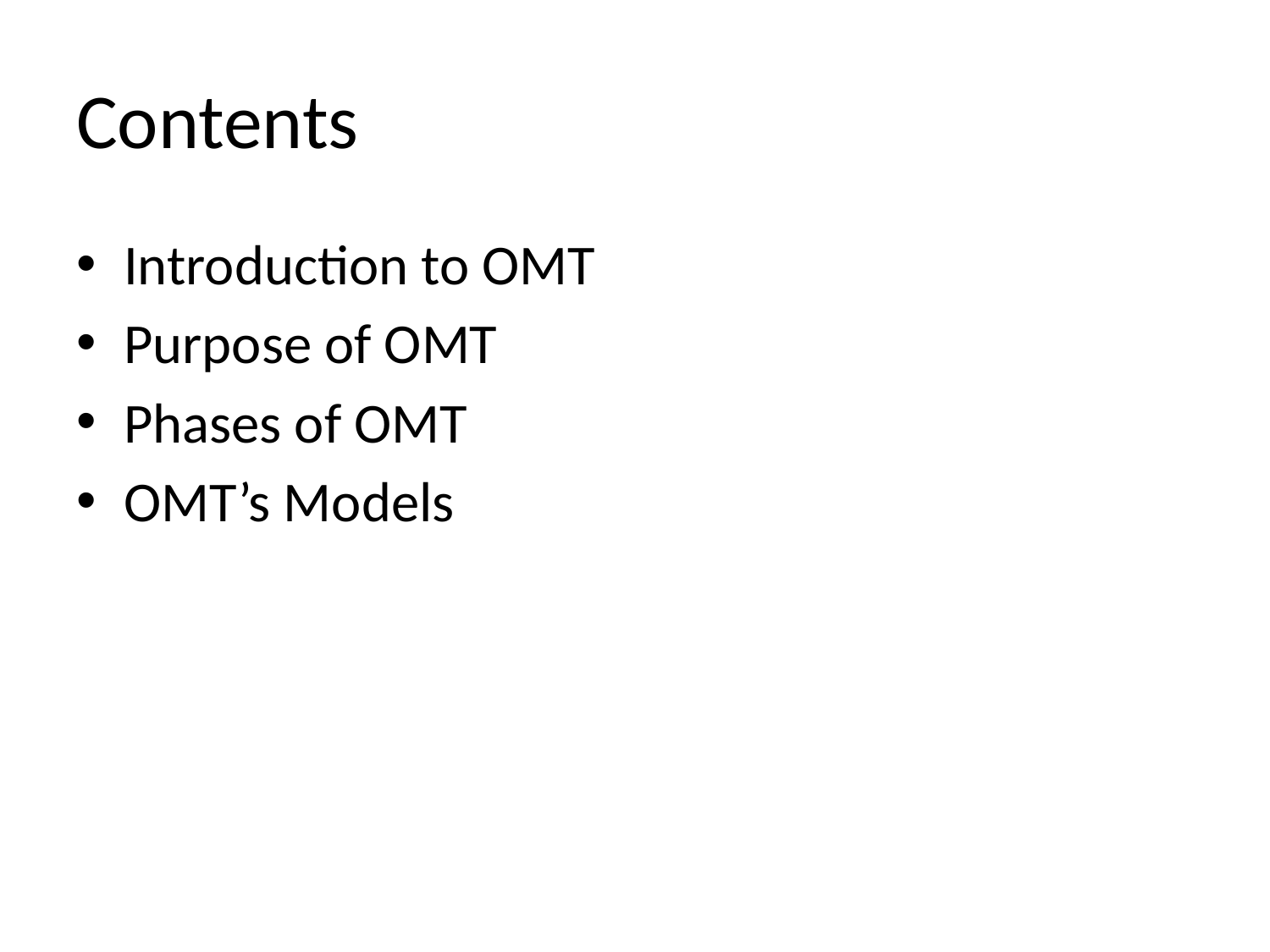

# Contents
Introduction to OMT
Purpose of OMT
Phases of OMT
OMT’s Models